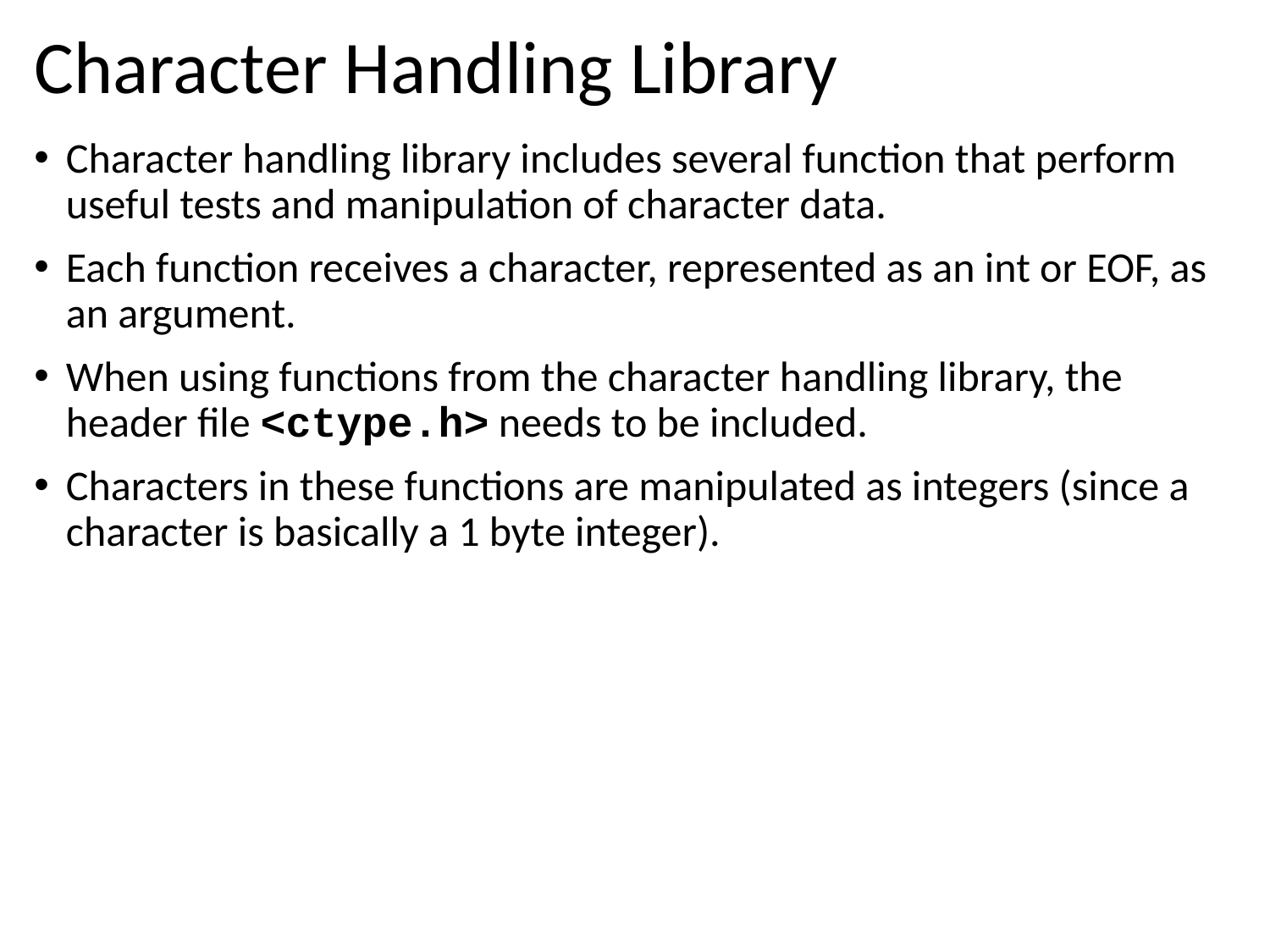

# Character Handling Library
Character handling library includes several function that perform useful tests and manipulation of character data.
Each function receives a character, represented as an int or EOF, as an argument.
When using functions from the character handling library, the header file <ctype.h> needs to be included.
Characters in these functions are manipulated as integers (since a character is basically a 1 byte integer).